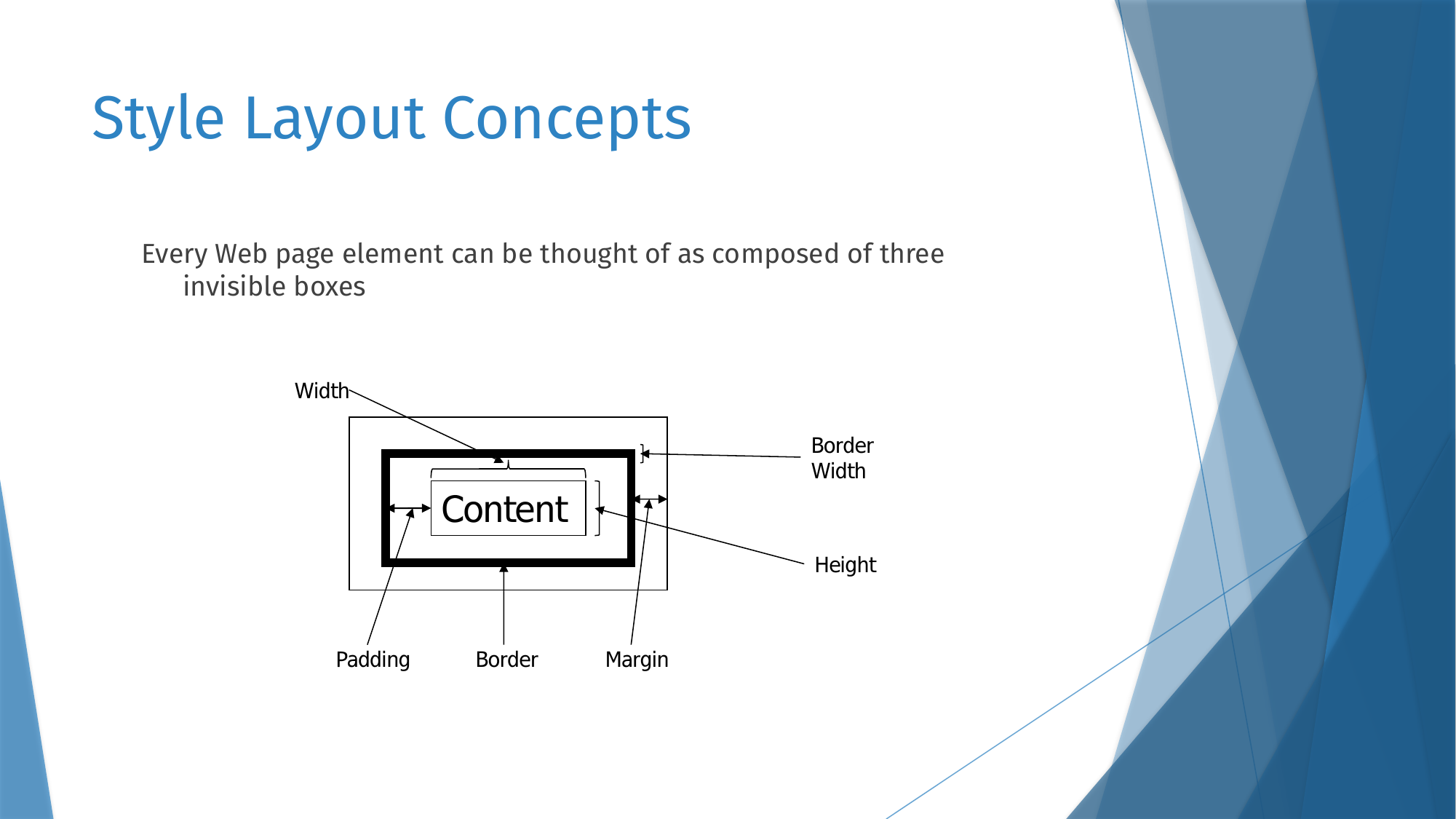

# Style Layout Concepts
Every Web page element can be thought of as composed of three invisible boxes
Width

Border
Width

Content

Height

Padding
Border
Margin